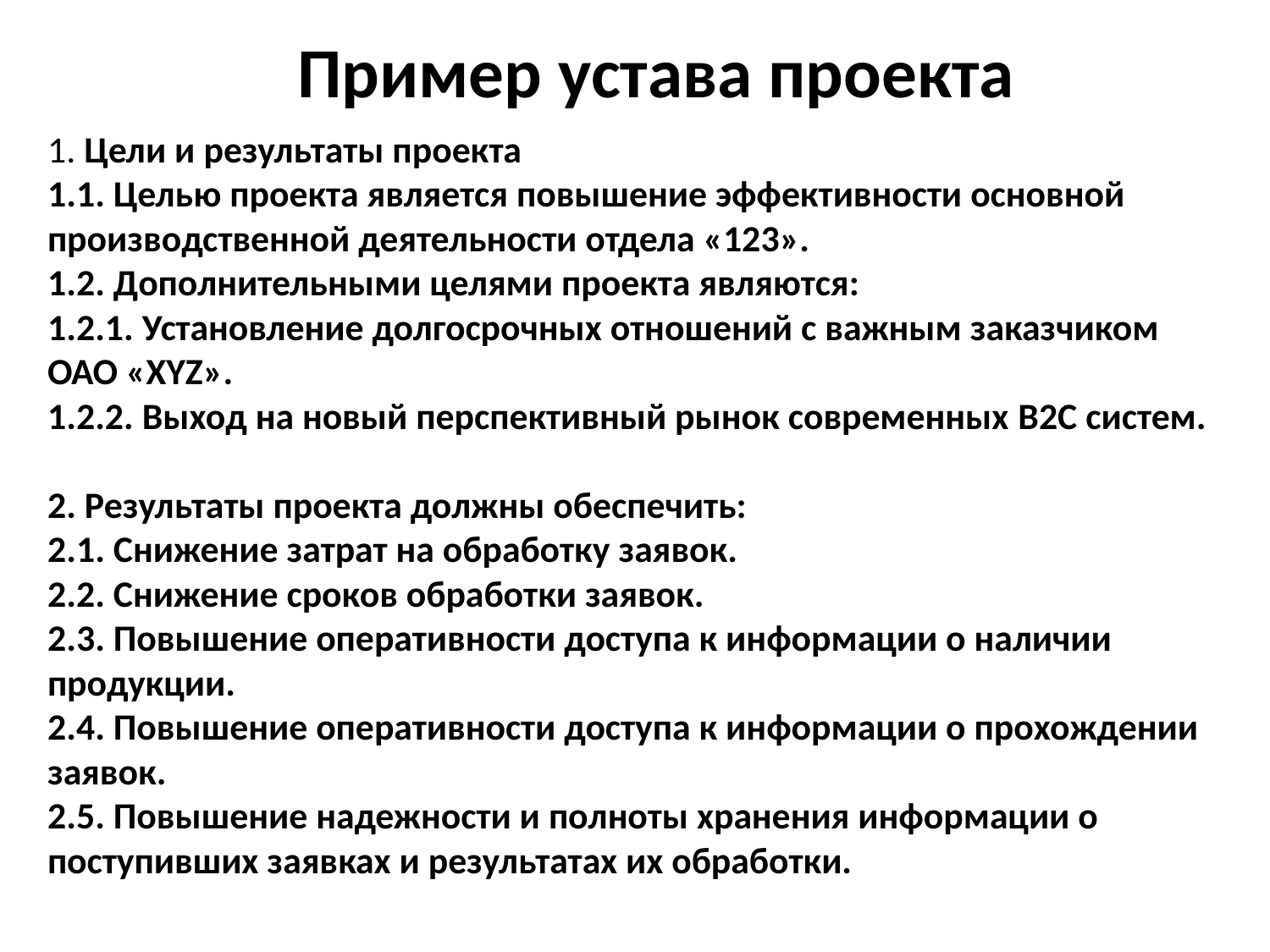

Пример устава проекта
1. Цели и результаты проекта
1.1. Целью проекта является повышение эффективности основной производственной деятельности отдела «123».
1.2. Дополнительными целями проекта являются:
1.2.1. Установление долгосрочных отношений с важным заказчиком ОАО «XYZ».
1.2.2. Выход на новый перспективный рынок современных B2C систем.

2. Результаты проекта должны обеспечить:
2.1. Снижение затрат на обработку заявок.
2.2. Снижение сроков обработки заявок.
2.3. Повышение оперативности доступа к информации о наличии продукции.
2.4. Повышение оперативности доступа к информации о прохождении заявок.
2.5. Повышение надежности и полноты хранения информации о поступивших заявках и результатах их обработки.